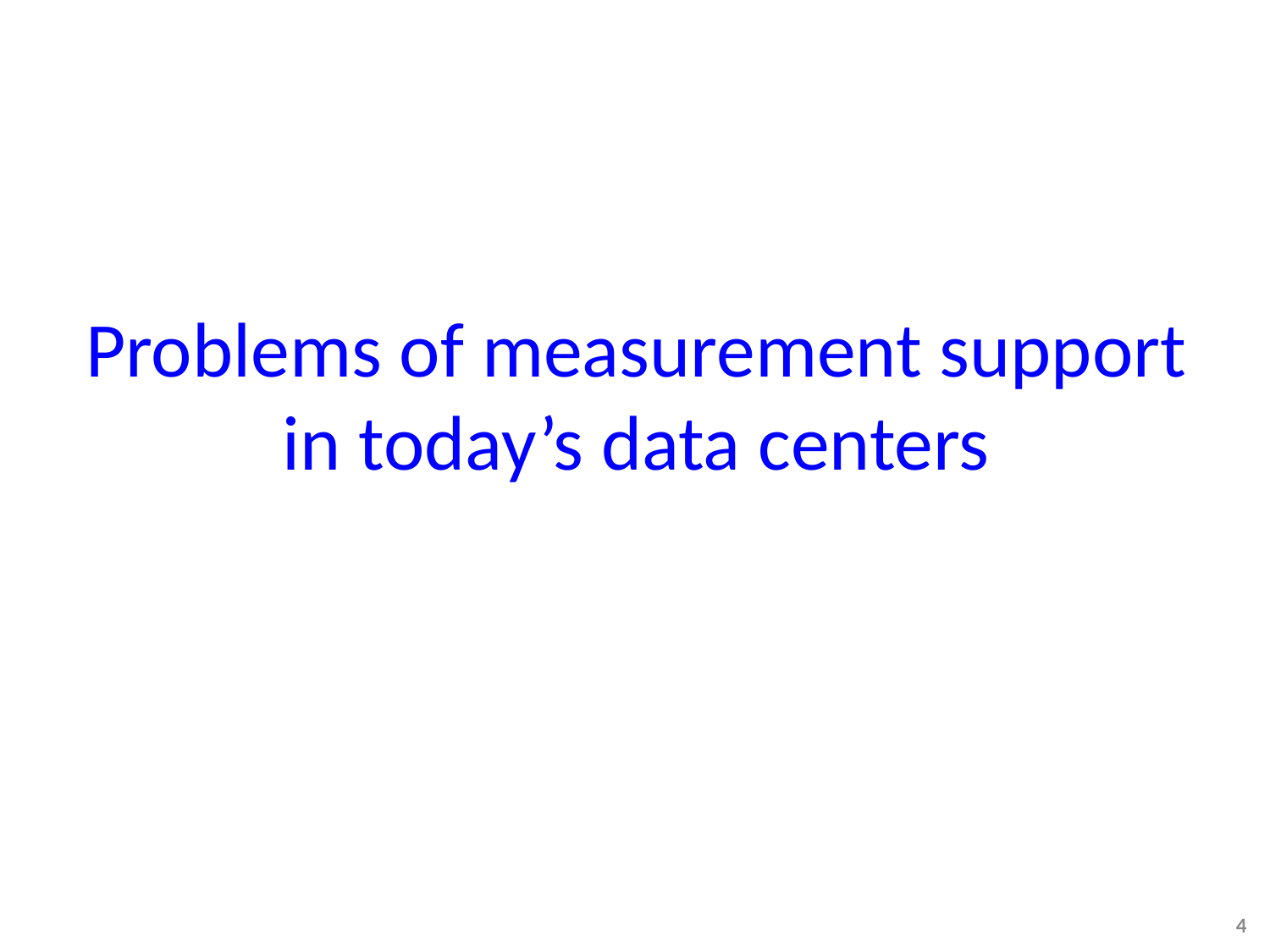

# Problems of measurement support in today’s data centers
4